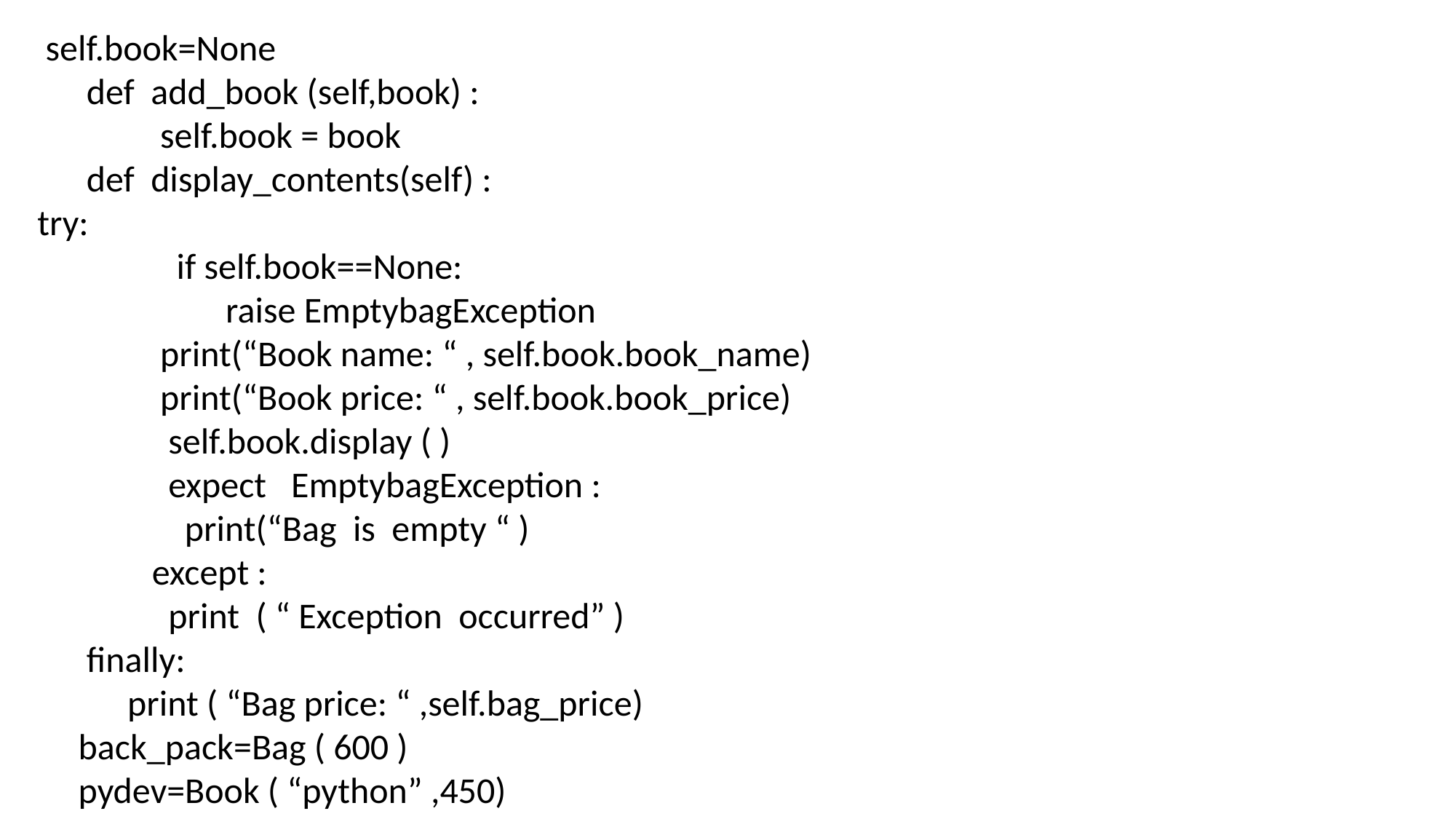

self.book=None
      def  add_book (self,book) :
               self.book = book
      def  display_contents(self) :
try:
                 if self.book==None:
                       raise EmptybagException
               print(“Book name: “ , self.book.book_name)
               print(“Book price: “ , self.book.book_price)
                self.book.display ( )
                expect   EmptybagException :
                  print(“Bag  is  empty “ )
              except :
                print  ( “ Exception  occurred” )
      finally:
           print ( “Bag price: “ ,self.bag_price)
     back_pack=Bag ( 600 )
     pydev=Book ( “python” ,450)
     oops=chapter(“oop”)
     pydev.add_chapter(oops)